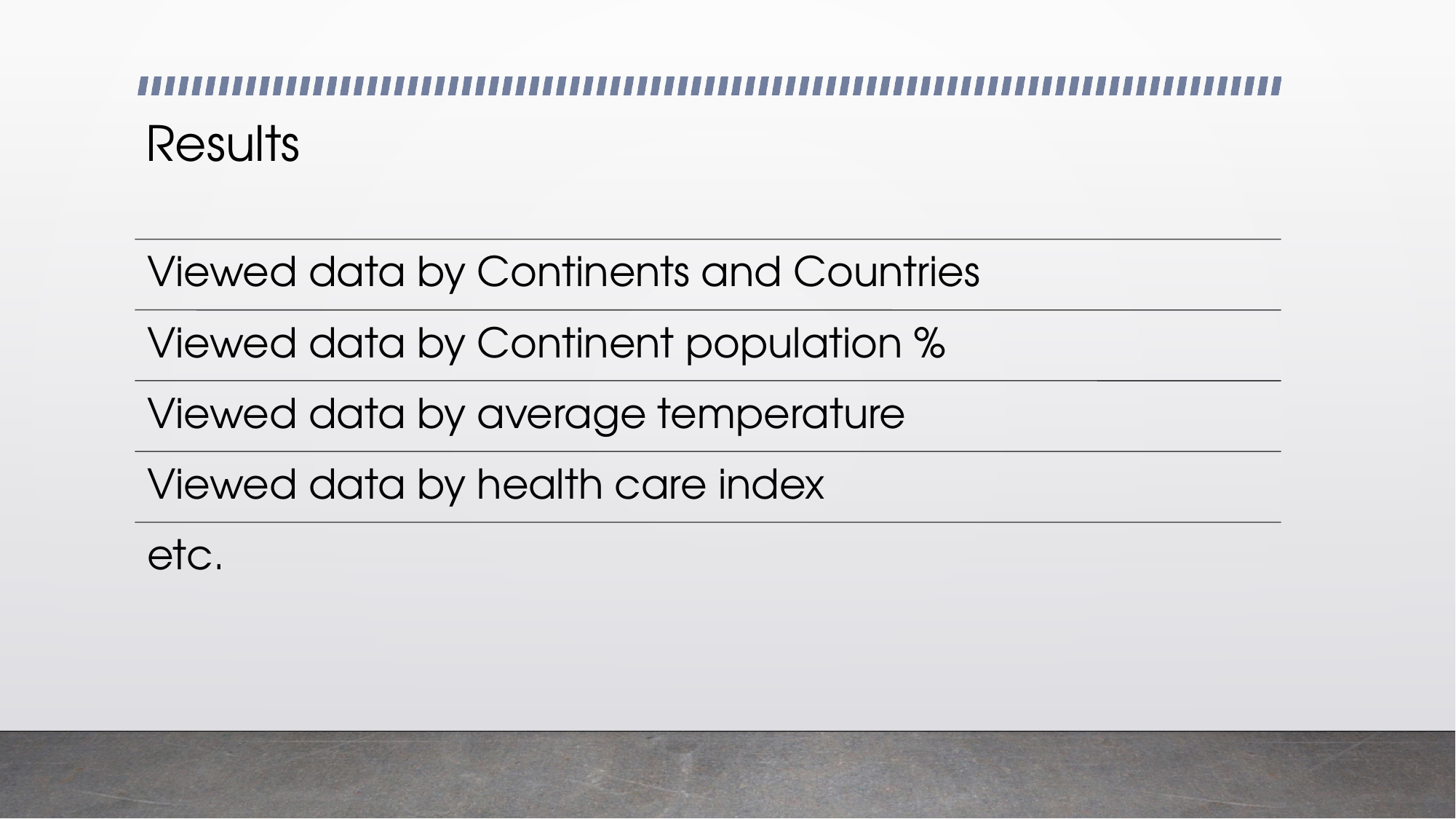

# Results
Viewed data by Continents and Countries
Viewed data by Continent population %
Viewed data by average temperature
Viewed data by health care index
etc.